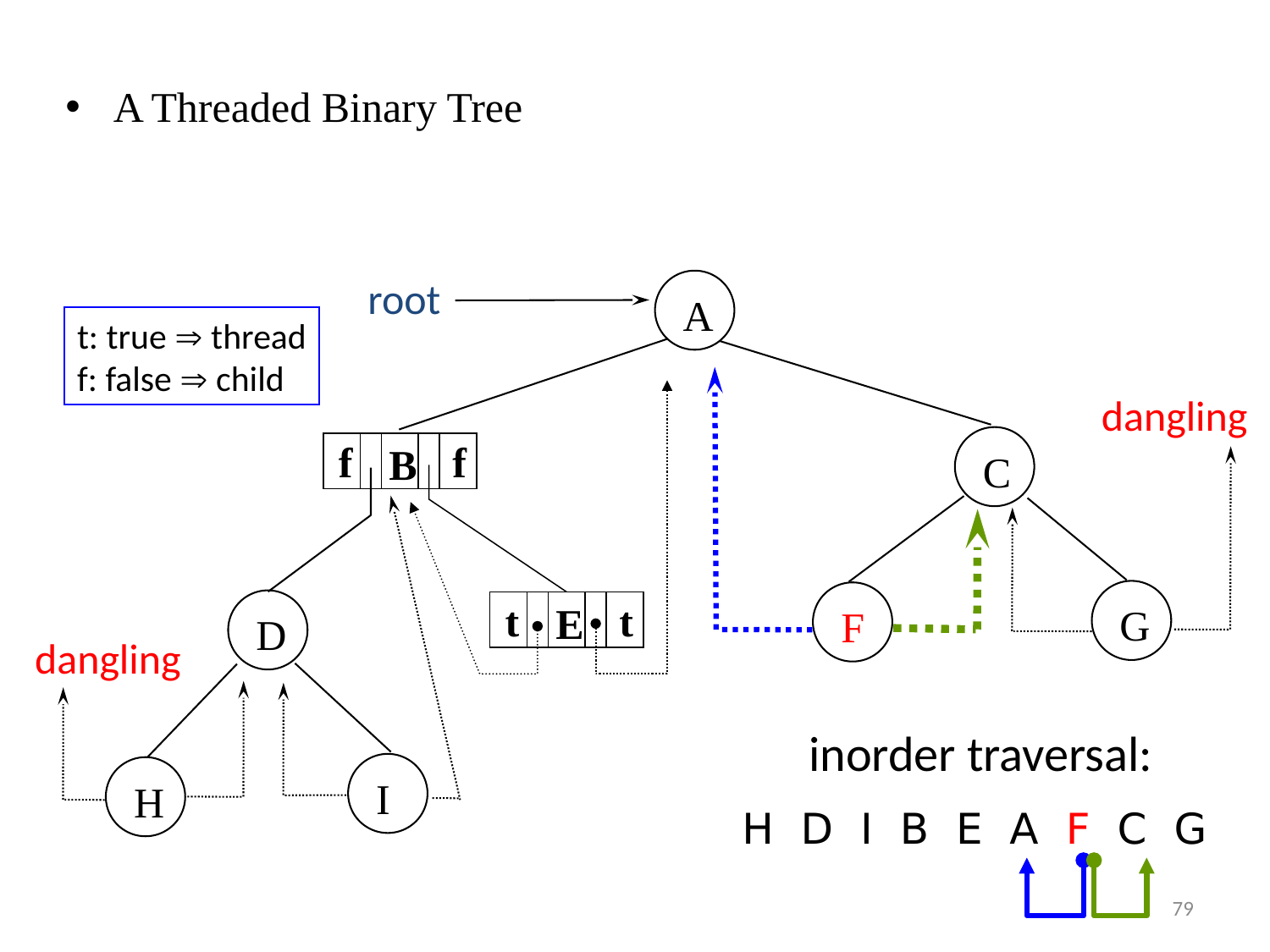

A Threaded Binary Tree

root

A

t: true ⇒ thread
f: false ⇒ child

dangling

C
f
f
B

G

F
t
t
E

D
dangling

inorder traversal:
H  D  I  B  E  A  F  C  G

I

H
79